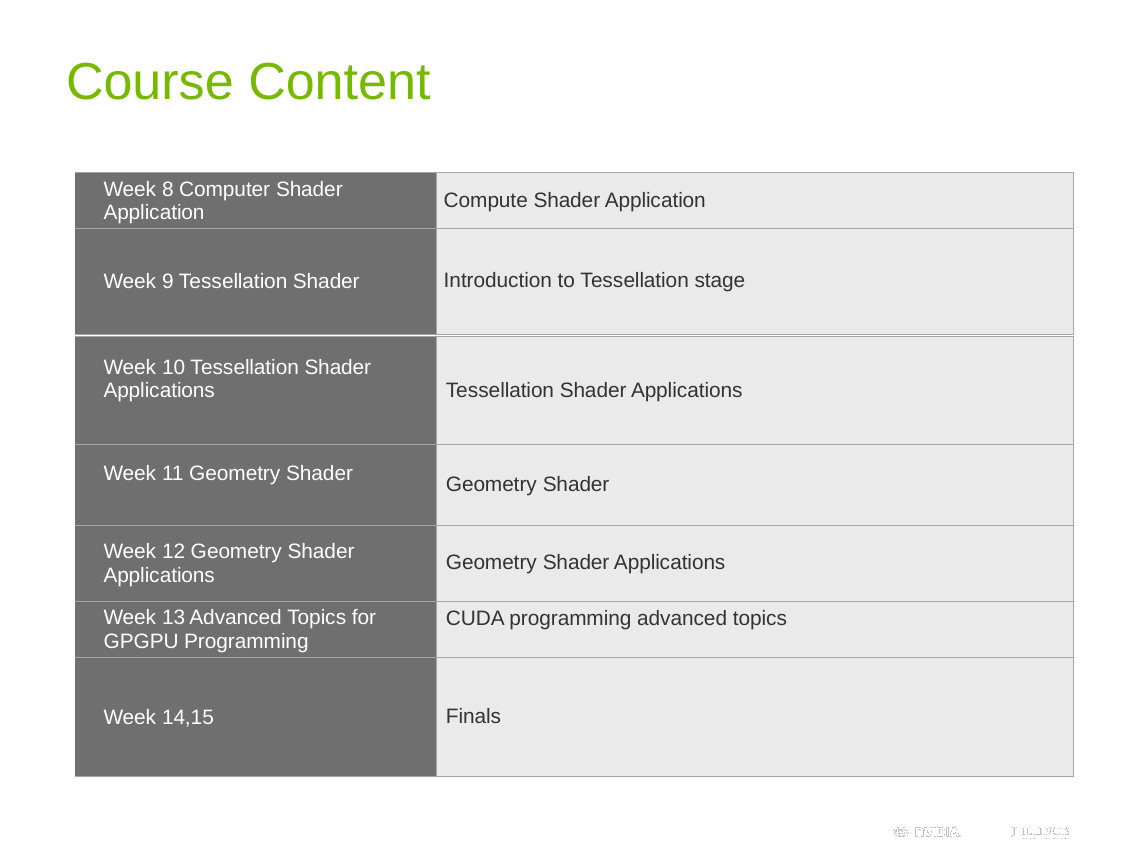

# Course Content
| Week 8 Computer Shader Application | Compute Shader Application |
| --- | --- |
| Week 9 Tessellation Shader | Introduction to Tessellation stage |
| Week 10 Tessellation Shader Applications | Tessellation Shader Applications |
| --- | --- |
| Week 11 Geometry Shader | Geometry Shader |
| Week 12 Geometry Shader Applications | Geometry Shader Applications |
| Week 13 Advanced Topics for GPGPU Programming | CUDA programming advanced topics |
| Week 14,15 | Finals |